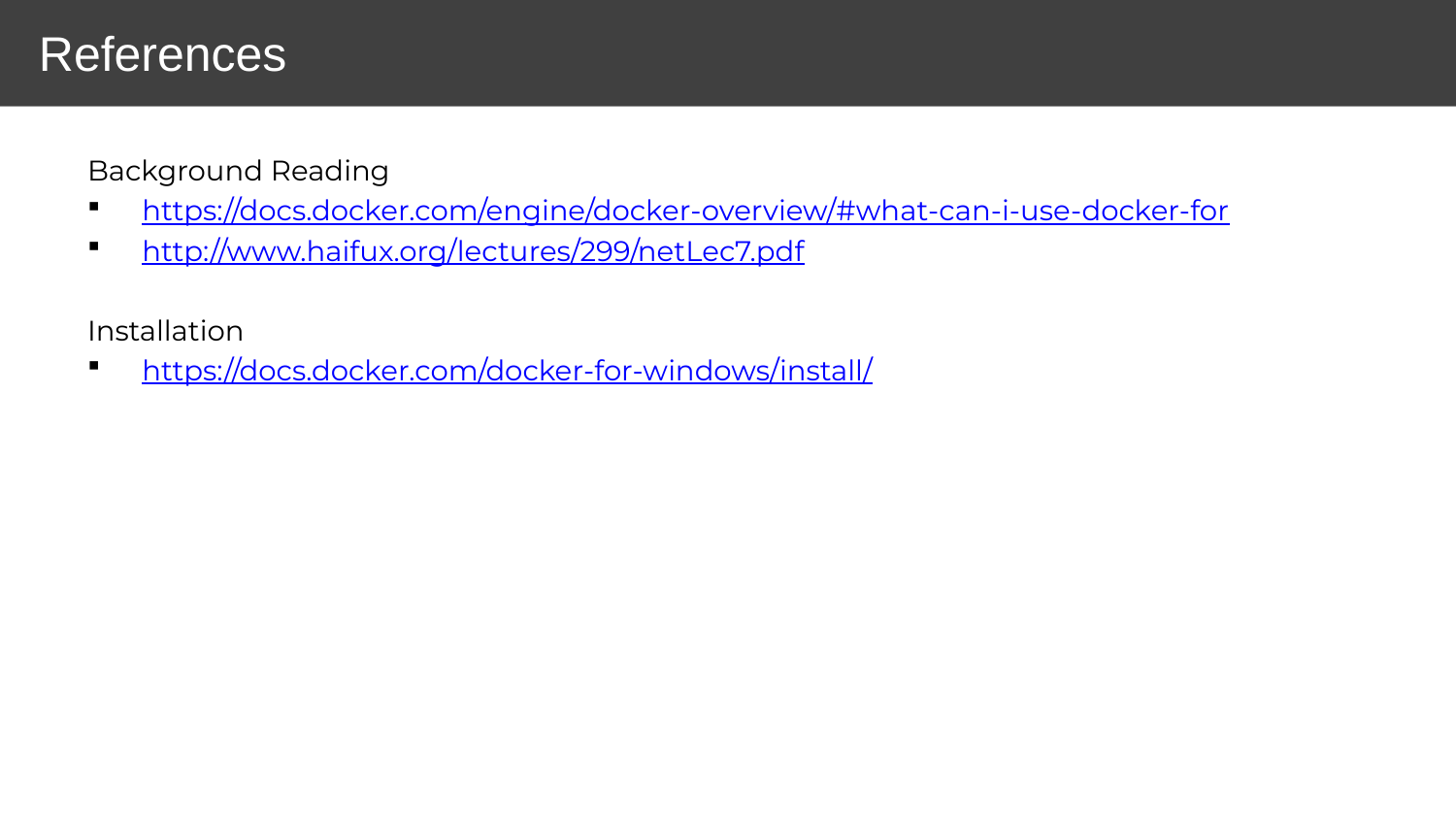

# References
Background Reading
https://docs.docker.com/engine/docker-overview/#what-can-i-use-docker-for
http://www.haifux.org/lectures/299/netLec7.pdf

Installation
https://docs.docker.com/docker-for-windows/install/